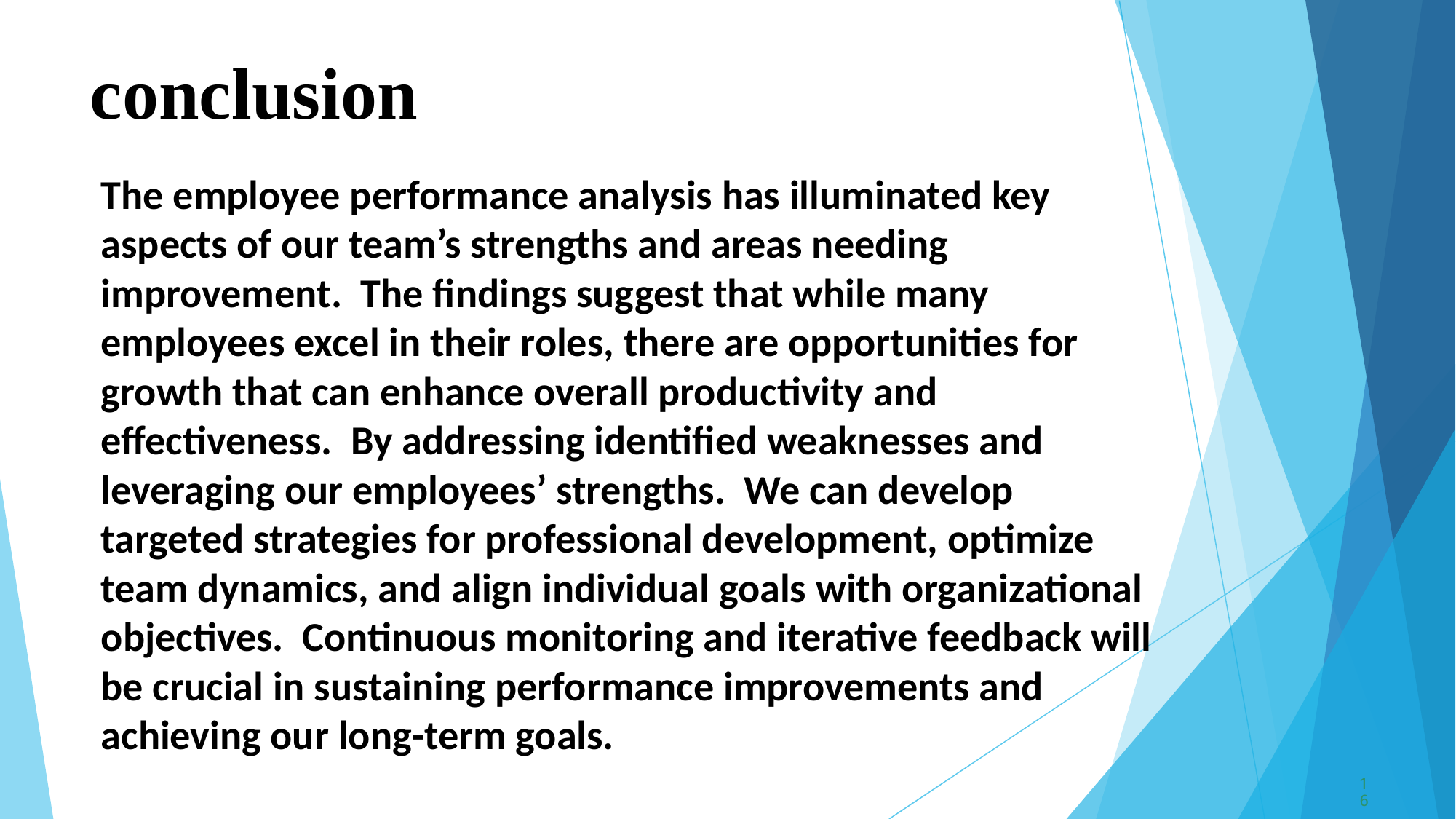

# conclusion
The employee performance analysis has illuminated key aspects of our team’s strengths and areas needing improvement.  The findings suggest that while many employees excel in their roles, there are opportunities for growth that can enhance overall productivity and effectiveness.  By addressing identified weaknesses and leveraging our employees’ strengths.  We can develop targeted strategies for professional development, optimize team dynamics, and align individual goals with organizational objectives.  Continuous monitoring and iterative feedback will be crucial in sustaining performance improvements and achieving our long-term goals.

16